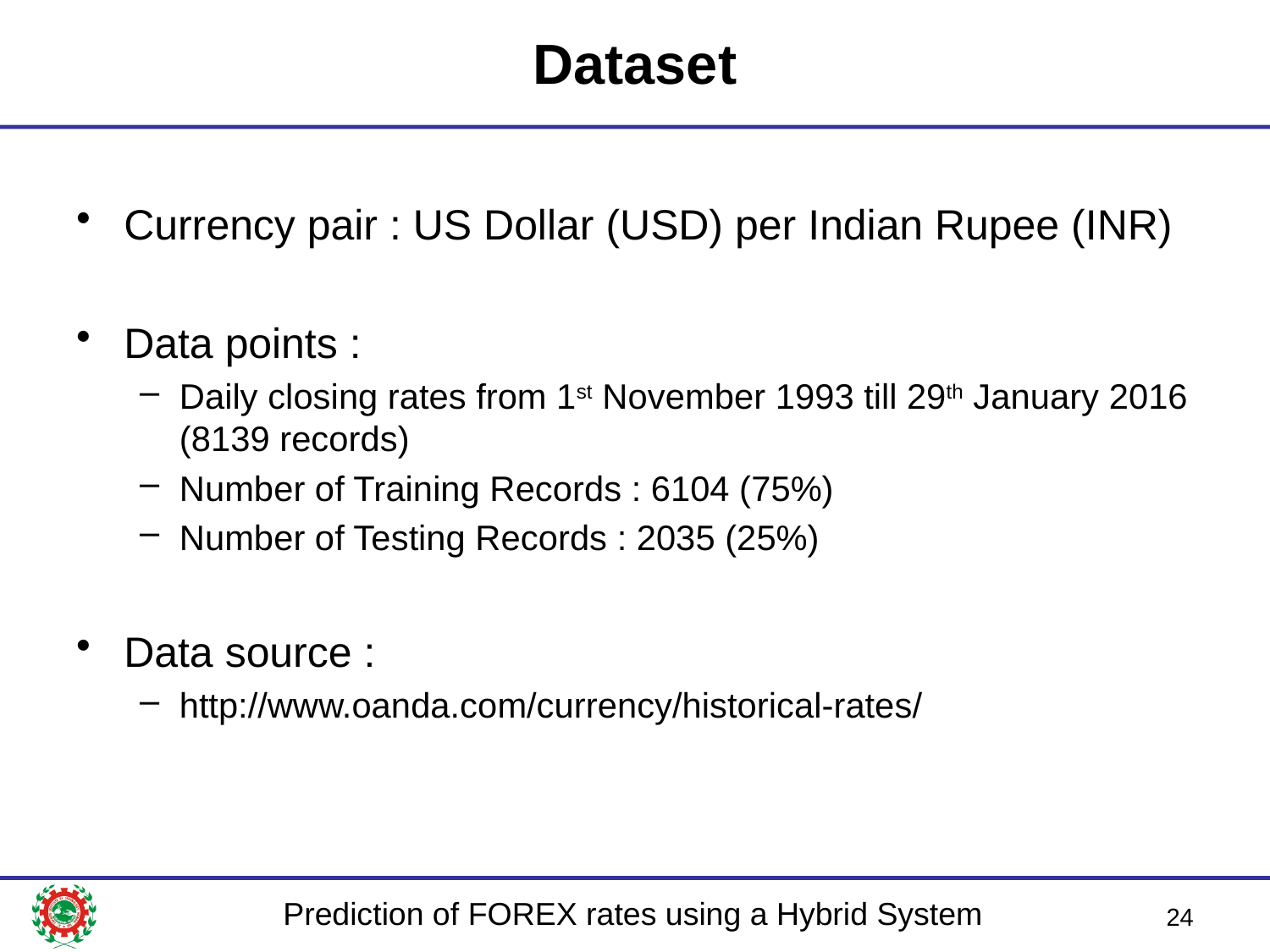

# Dataset

Currency pair : US Dollar (USD) per Indian Rupee (INR)

Data points :
Daily closing rates from 1st November 1993 till 29th January 2016 (8139 records)
Number of Training Records : 6104 (75%)
Number of Testing Records : 2035 (25%)

Data source :
http://www.oanda.com/currency/historical-rates/

24